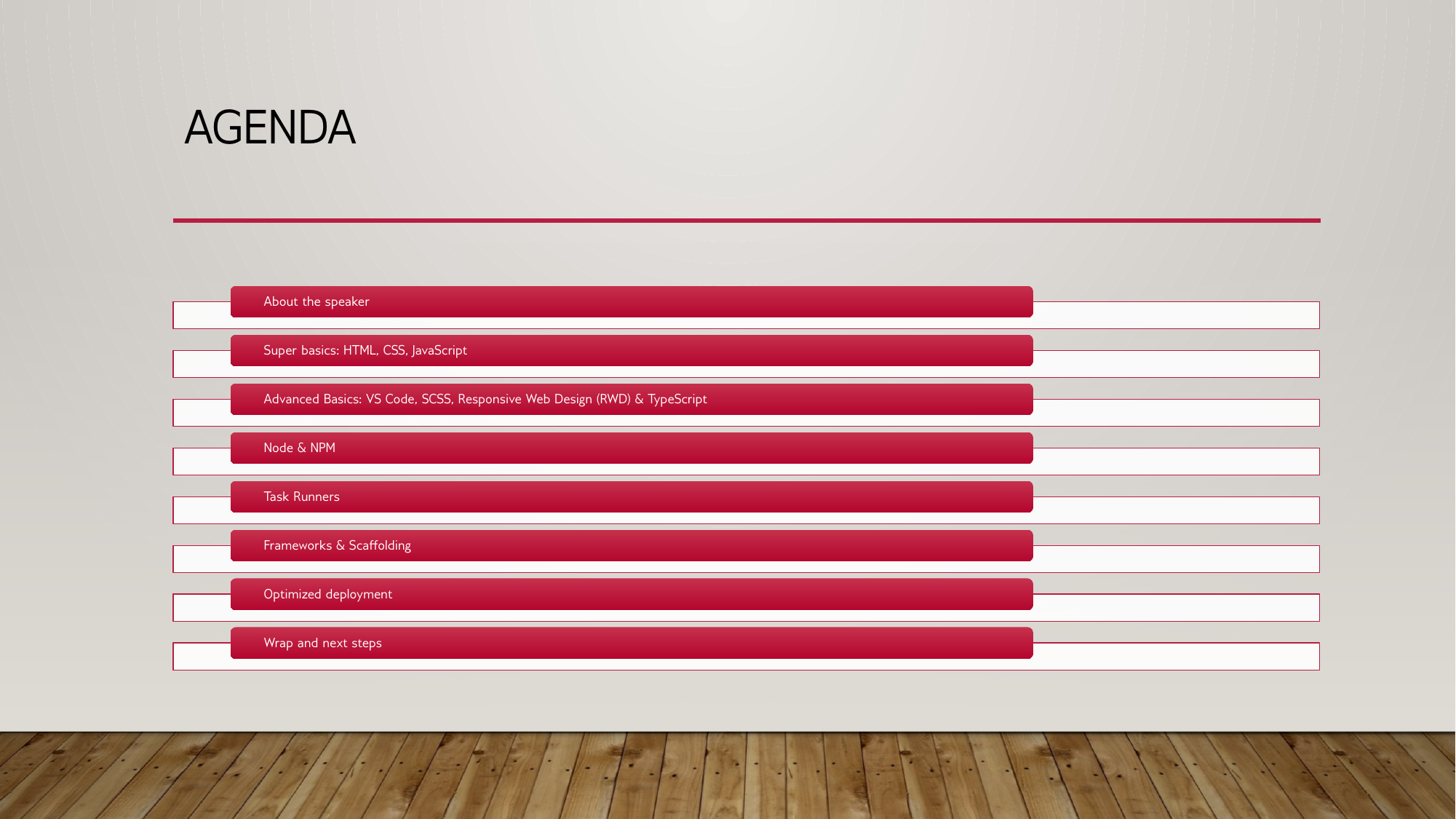

# Agenda
About the speaker
Super basics: HTML, CSS, JavaScript
Advanced Basics: VS Code, SCSS, Responsive Web Design (RWD) & TypeScript
Node & NPM
Task Runners
Frameworks & Scaffolding
Optimized deployment
Wrap and next steps